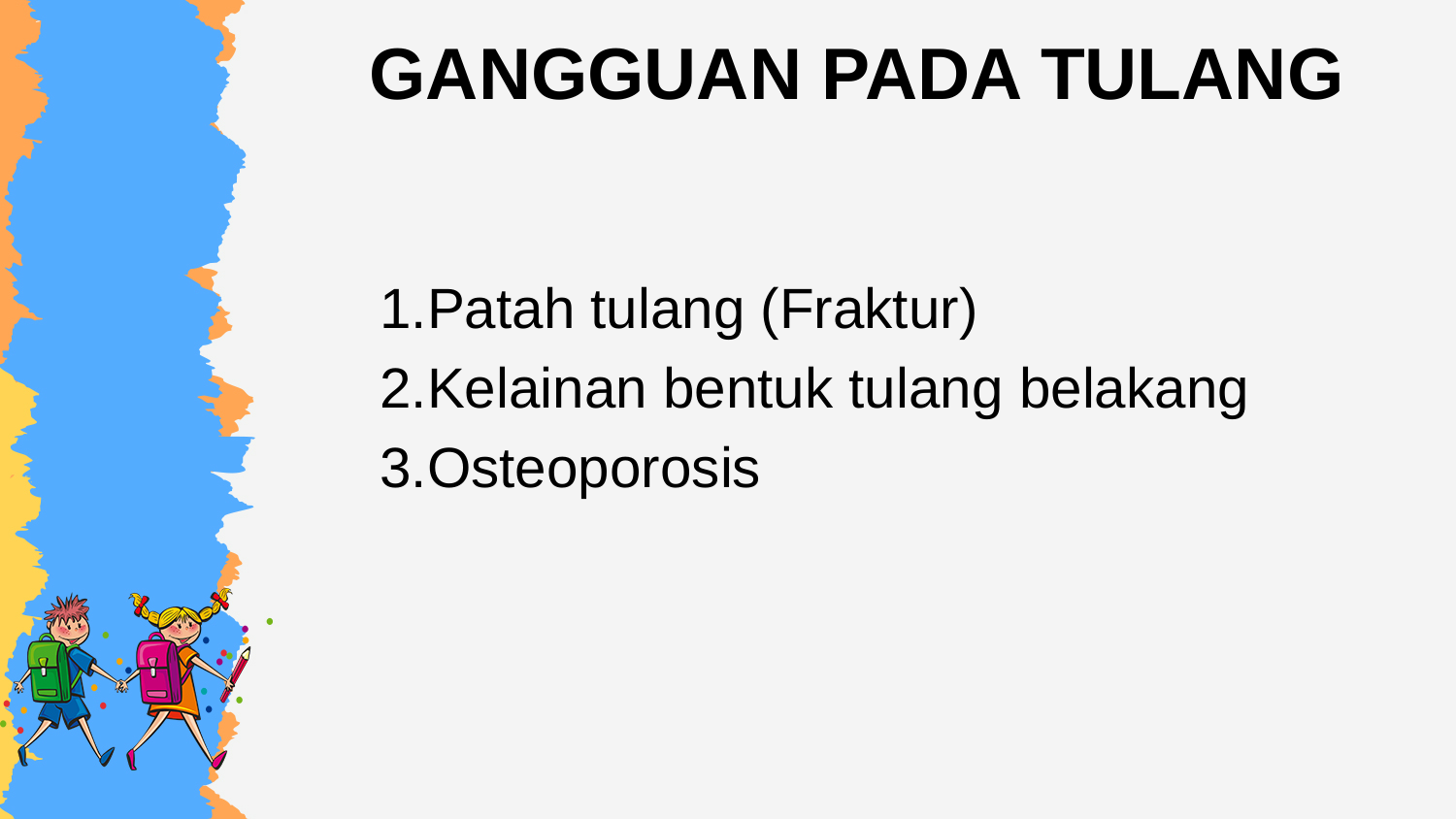

# GANGGUAN PADA TULANG
Patah tulang (Fraktur)
Kelainan bentuk tulang belakang
Osteoporosis